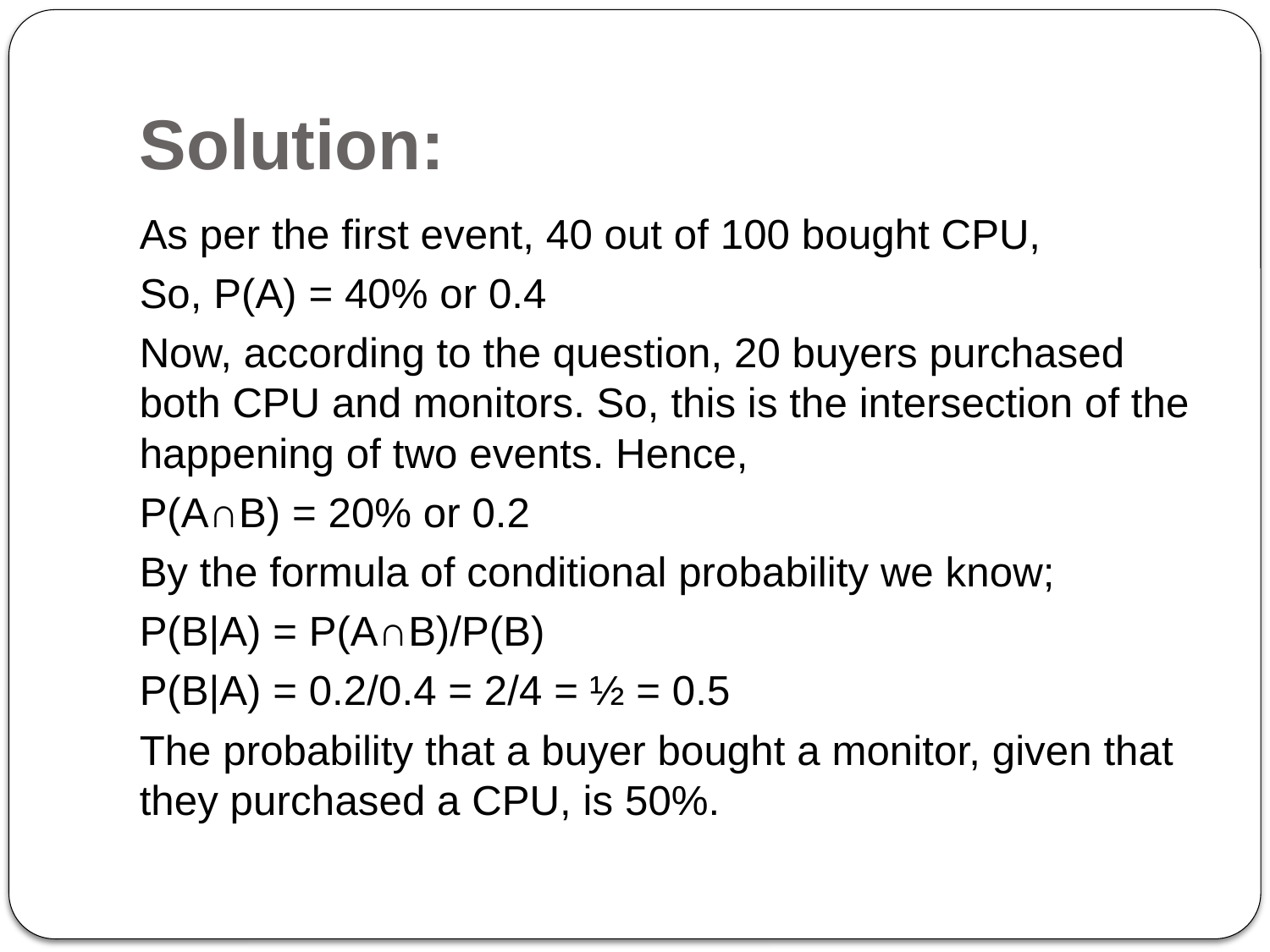

# Solution:
As per the first event, 40 out of 100 bought CPU,
So, P(A) = 40% or 0.4
Now, according to the question, 20 buyers purchased both CPU and monitors. So, this is the intersection of the happening of two events. Hence,
P(A∩B) = 20% or 0.2
By the formula of conditional probability we know;
P(B|A) = P(A∩B)/P(B)
P(B|A) = 0.2/0.4 = 2/4 = ½ = 0.5
The probability that a buyer bought a monitor, given that they purchased a CPU, is 50%.